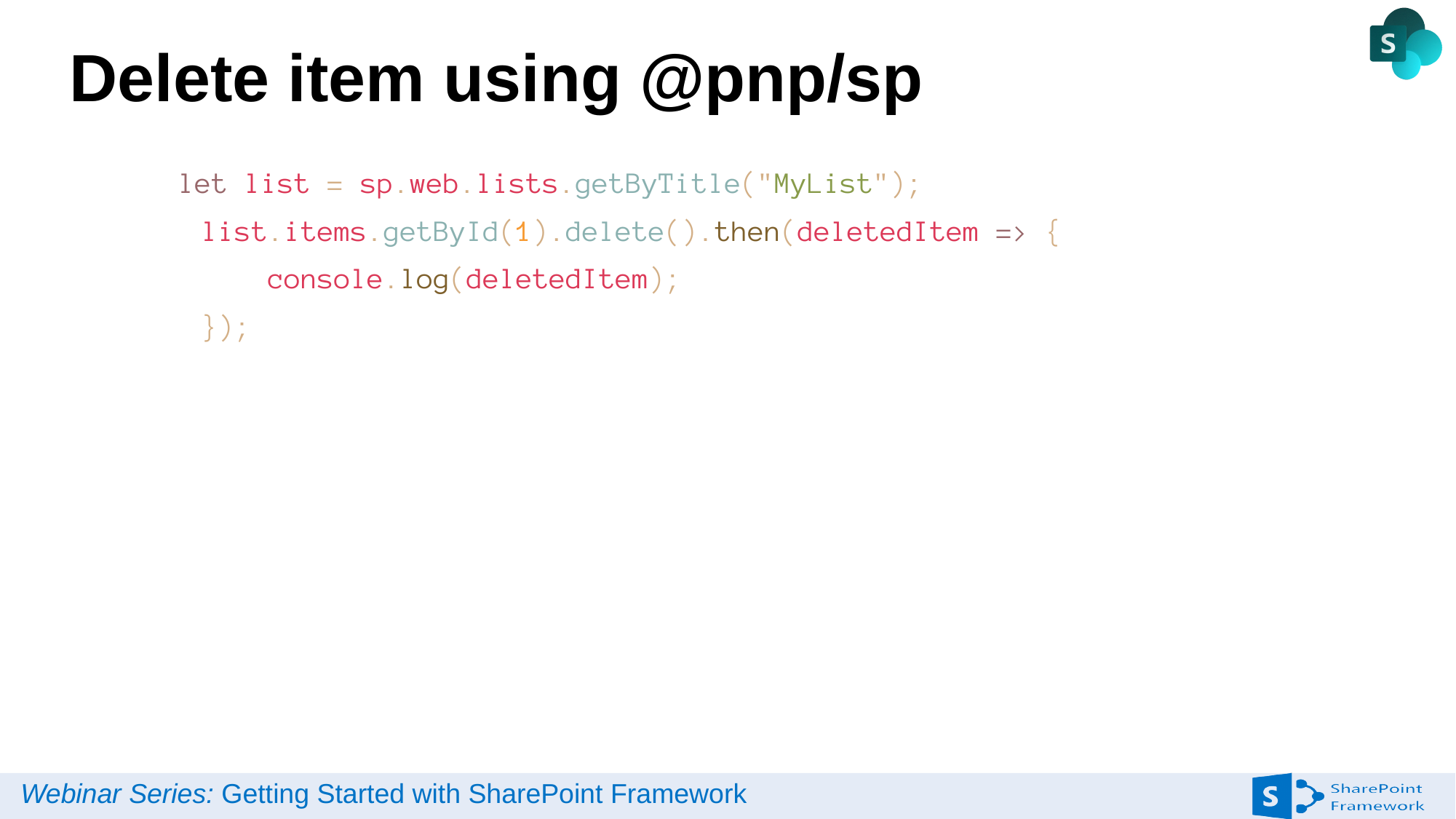

# Delete item using @pnp/sp
	let list = sp.web.lists.getByTitle("MyList");
        list.items.getById(1).delete().then(deletedItem => {
            console.log(deletedItem);
        });